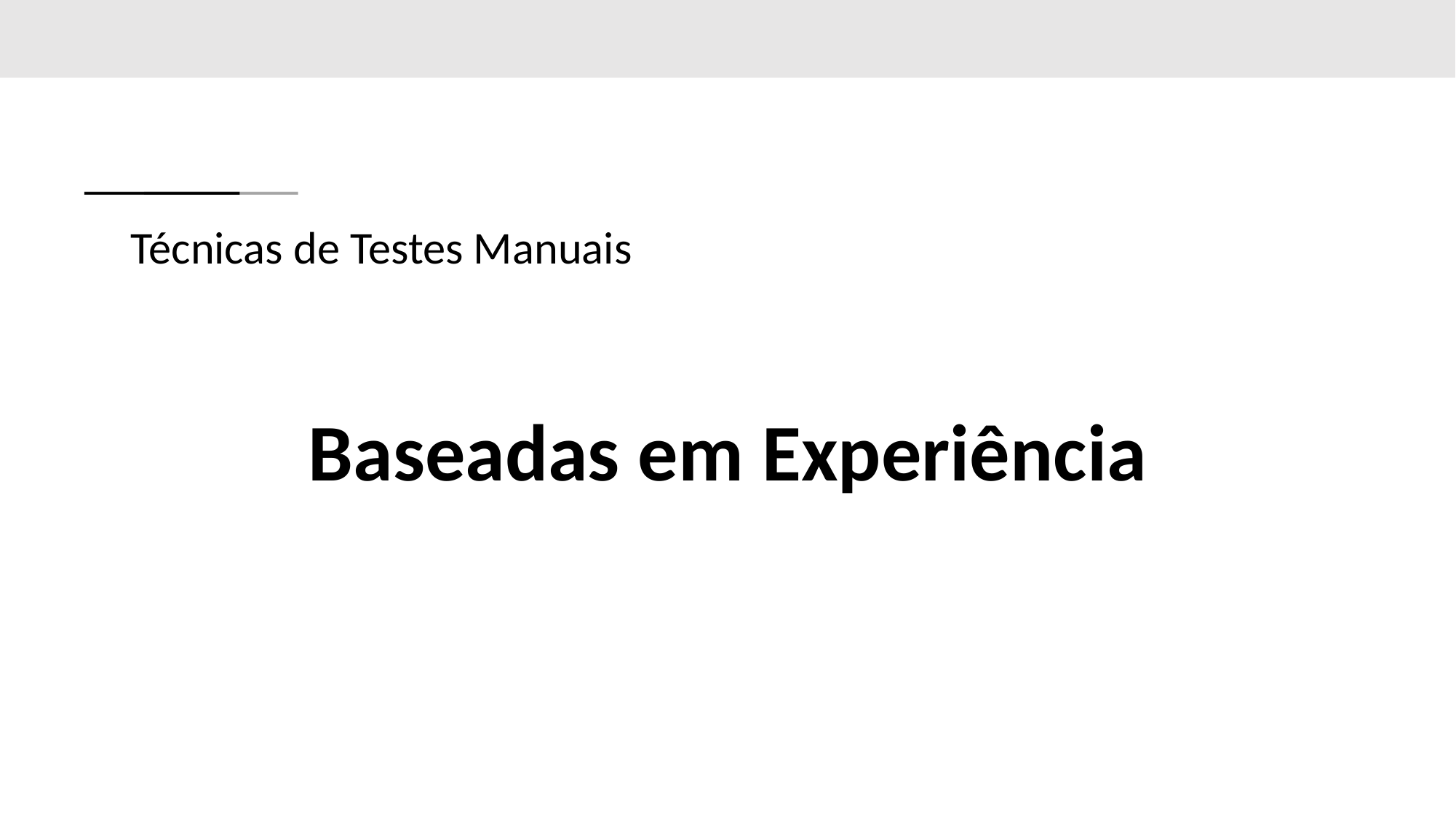

# Técnicas de Testes Manuais
Baseadas em Experiência